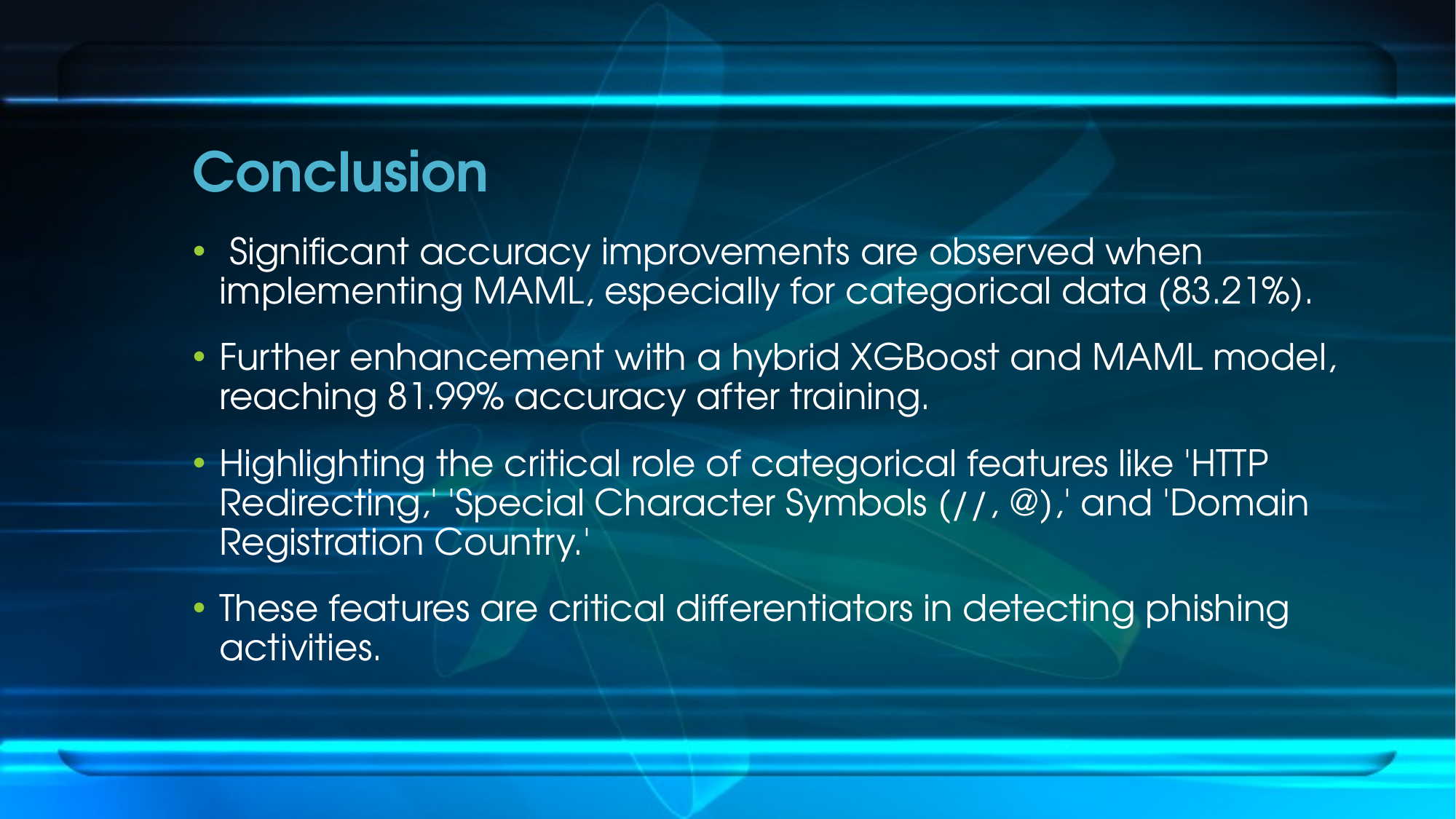

# Conclusion
 Significant accuracy improvements are observed when implementing MAML, especially for categorical data (83.21%).
Further enhancement with a hybrid XGBoost and MAML model, reaching 81.99% accuracy after training.
Highlighting the critical role of categorical features like 'HTTP Redirecting,' 'Special Character Symbols (//, @),' and 'Domain Registration Country.'
These features are critical differentiators in detecting phishing activities.